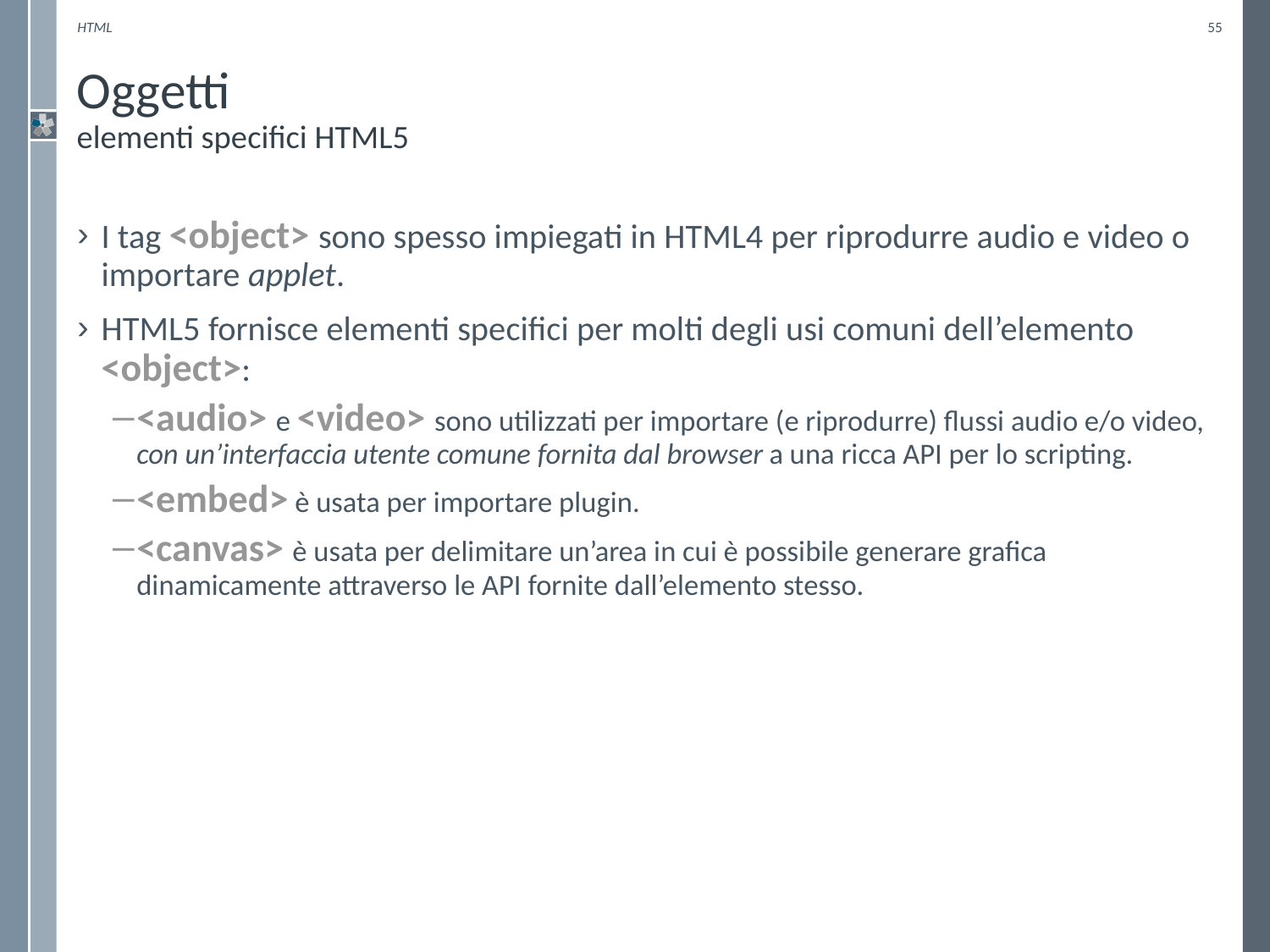

HTML
55
# Oggetti elementi specifici HTML5
I tag <object> sono spesso impiegati in HTML4 per riprodurre audio e video o importare applet.
HTML5 fornisce elementi specifici per molti degli usi comuni dell’elemento <object>:
<audio> e <video> sono utilizzati per importare (e riprodurre) flussi audio e/o video, con un’interfaccia utente comune fornita dal browser a una ricca API per lo scripting.
<embed> è usata per importare plugin.
<canvas> è usata per delimitare un’area in cui è possibile generare grafica dinamicamente attraverso le API fornite dall’elemento stesso.